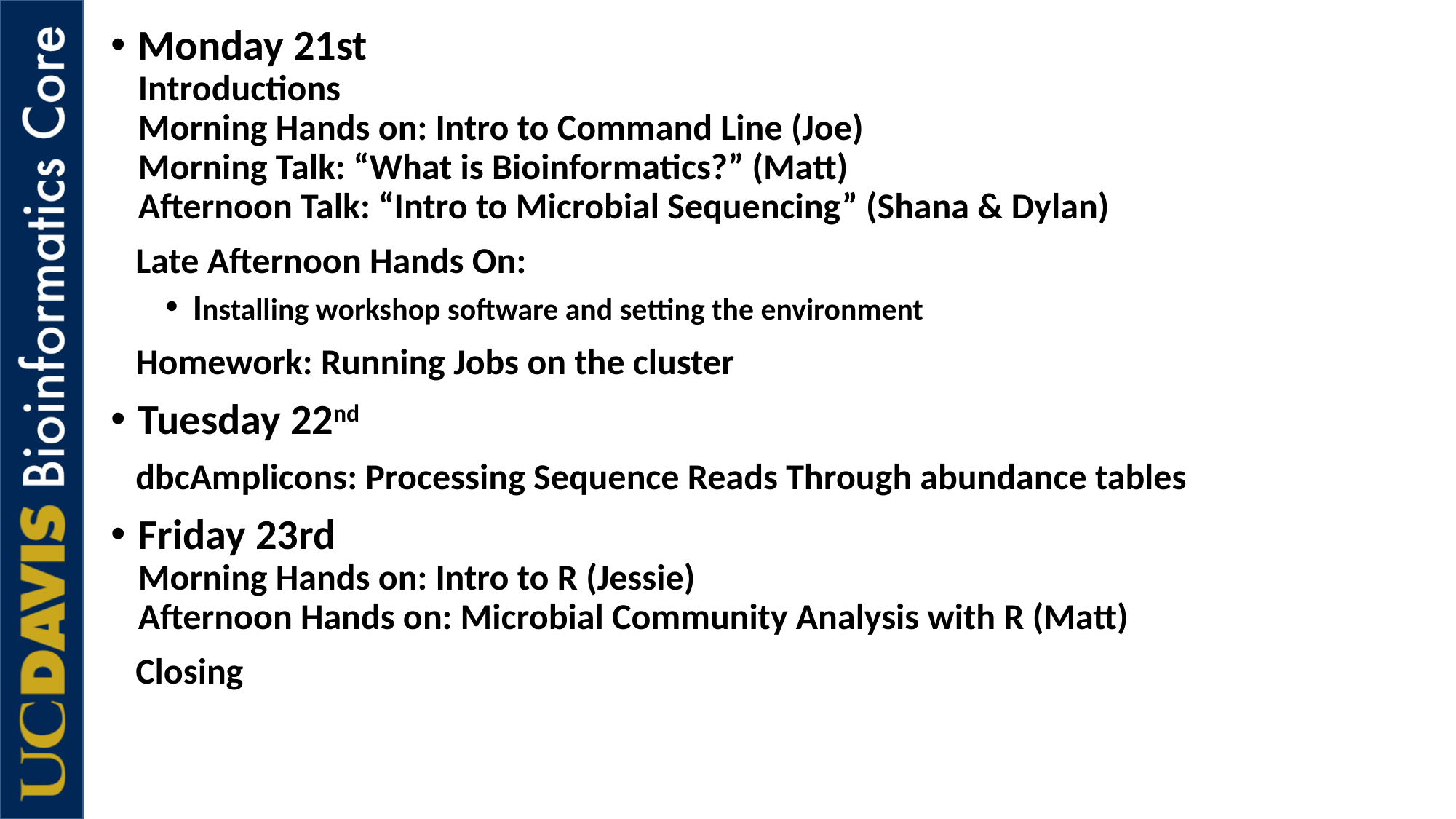

Monday 21st
Introductions
Morning Hands on: Intro to Command Line (Joe)
Morning Talk: “What is Bioinformatics?” (Matt)
Afternoon Talk: “Intro to Microbial Sequencing” (Shana & Dylan)
   Late Afternoon Hands On:
Installing workshop software and setting the environment
   Homework: Running Jobs on the cluster
Tuesday 22nd
   dbcAmplicons: Processing Sequence Reads Through abundance tables
Friday 23rd
Morning Hands on: Intro to R (Jessie)
Afternoon Hands on: Microbial Community Analysis with R (Matt)
   Closing